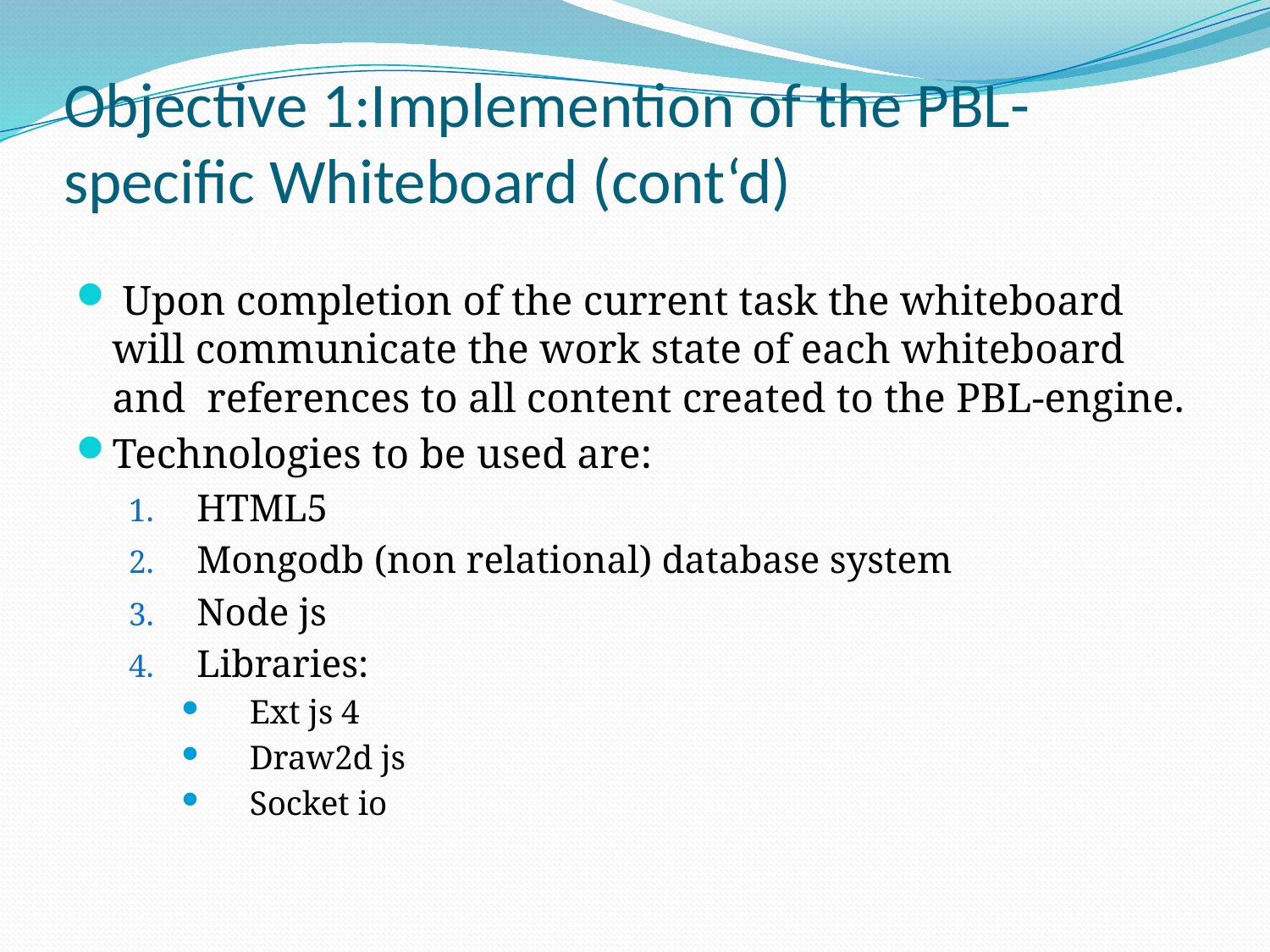

# Objective 1:Implemention of the PBL-specific Whiteboard (cont‘d)
 Upon completion of the current task the whiteboard will communicate the work state of each whiteboard and  references to all content created to the PBL-engine.
Technologies to be used are:
HTML5
Mongodb (non relational) database system
Node js
Libraries:
Ext js 4
Draw2d js
Socket io